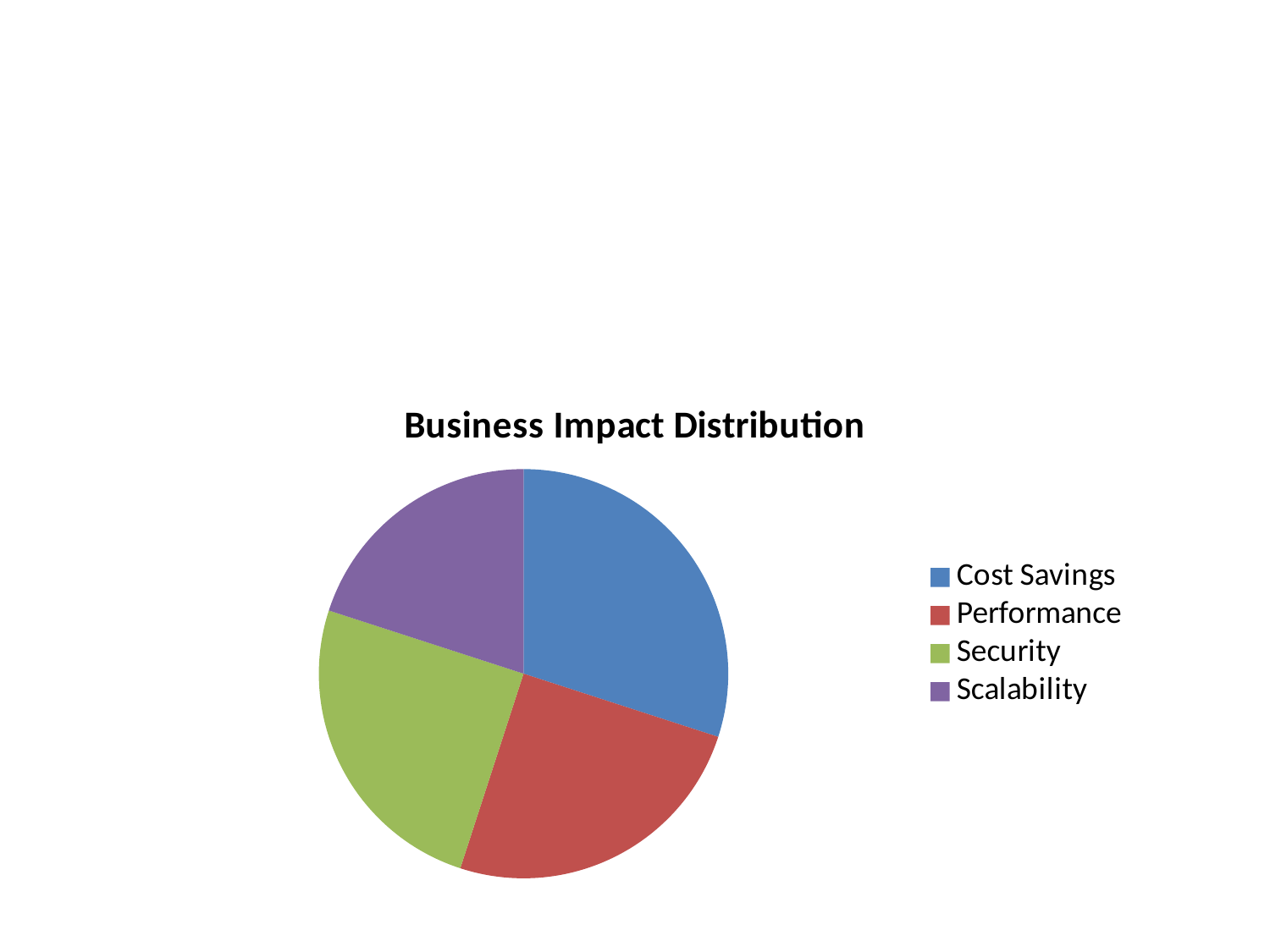

#

### Chart: Business Impact Distribution

| Category | Impact Distribution |
|---|---|
| Cost Savings | 30.0 |
| Performance | 25.0 |
| Security | 25.0 |
| Scalability | 20.0 |